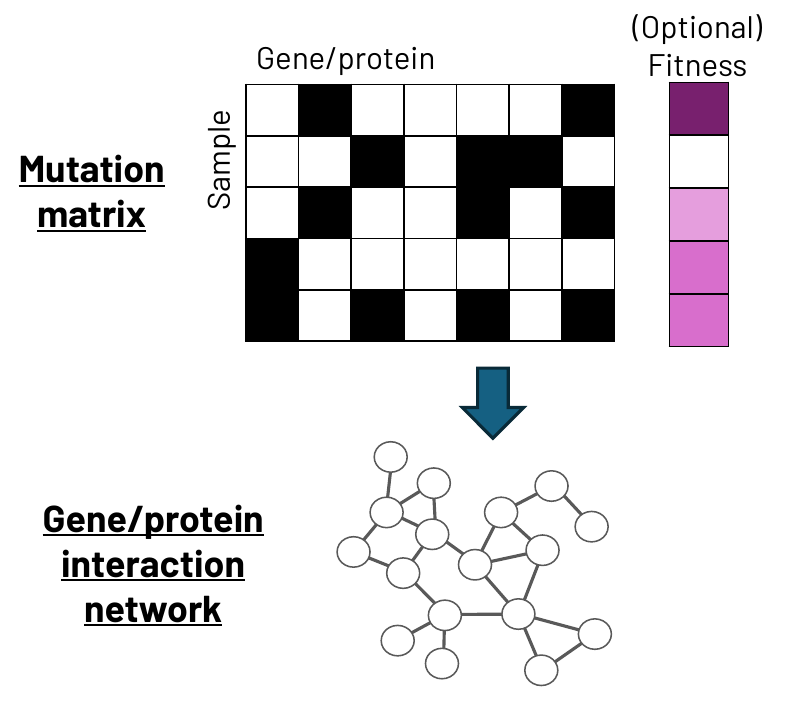

(Optional)
Fitness
Gene/protein
|  |
| --- |
|  |
|  |
|  |
|  |
|  |  |  |  |  |  |  |
| --- | --- | --- | --- | --- | --- | --- |
|  |  |  |  |  |  |  |
|  |  |  |  |  |  |  |
|  |  |  |  |  |  |  |
|  |  |  |  |  |  |  |
Sample
Mutation matrix

Gene/protein interaction network